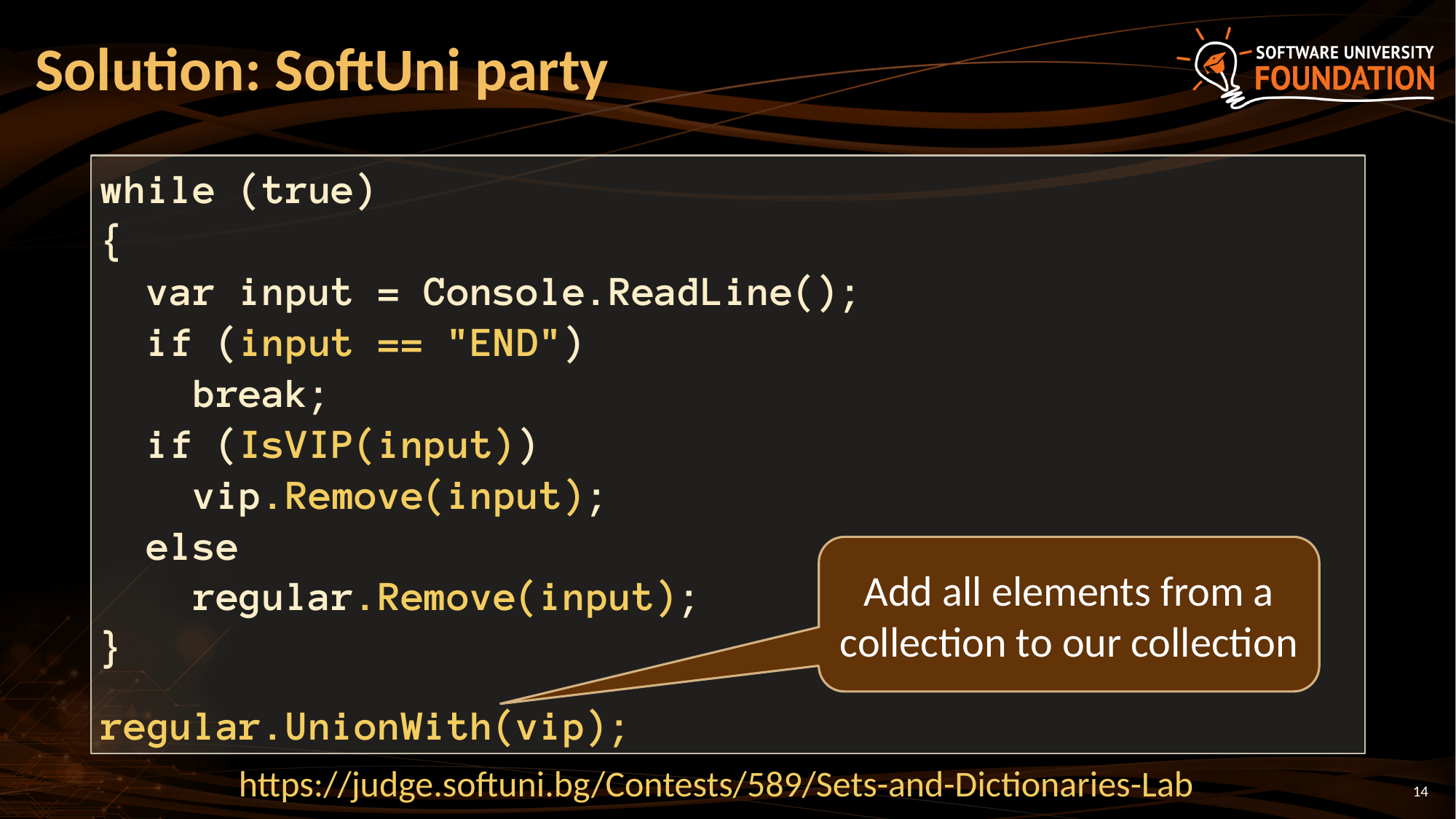

# Solution: SoftUni party
while (true)
{
  var input = Console.ReadLine();
  if (input == "END")
    break;
  if (IsVIP(input))
    vip.Remove(input);
  else
    regular.Remove(input);
}
regular.UnionWith(vip);
Add all elements from a collection to our collection
https://judge.softuni.bg/Contests/589/Sets-and-Dictionaries-Lab
14